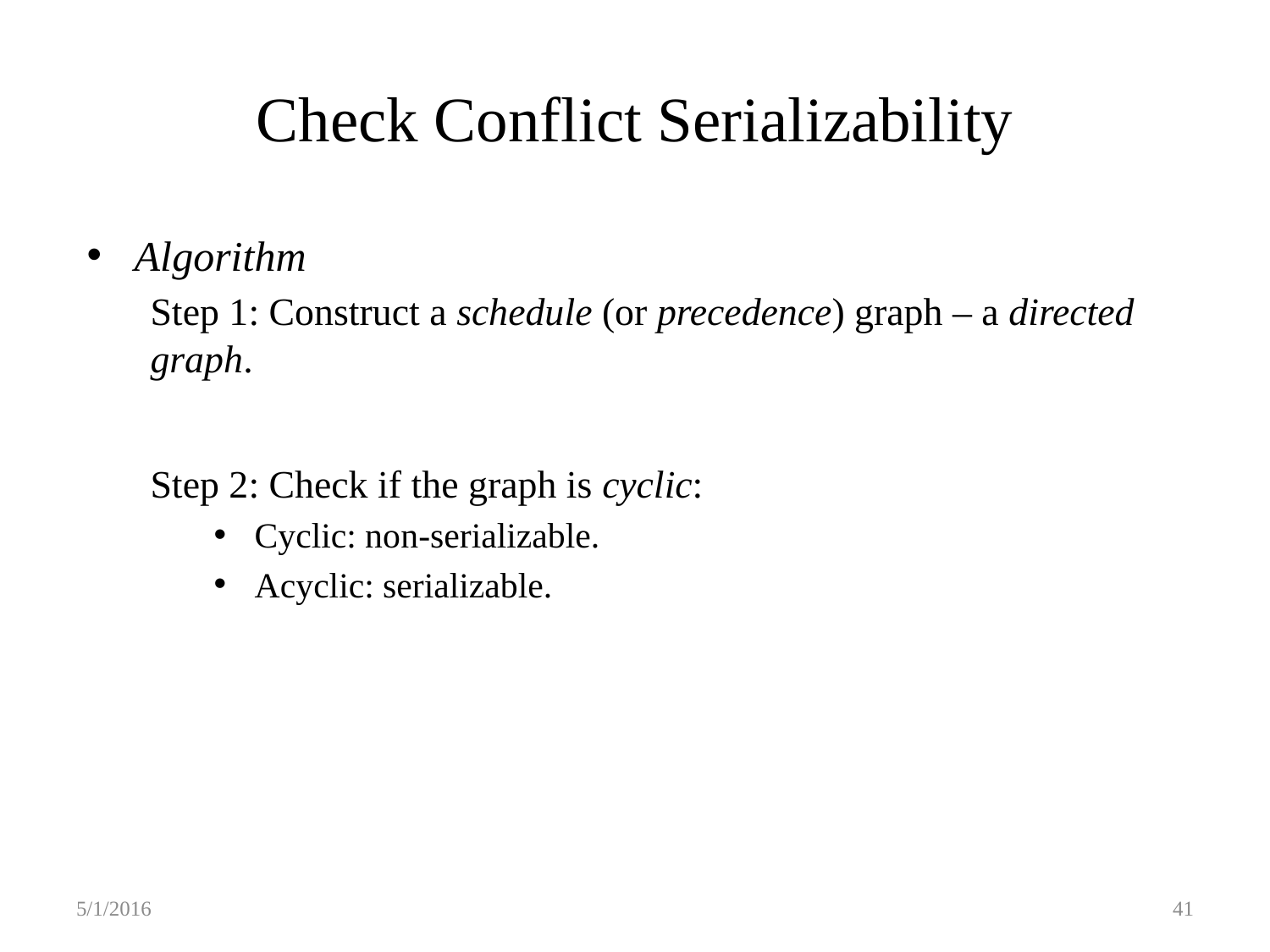

# Check Conflict Serializability
Algorithm
Step 1: Construct a schedule (or precedence) graph – a directed graph.

Step 2: Check if the graph is cyclic:
 Cyclic: non-serializable.
 Acyclic: serializable.
5/1/2016
41